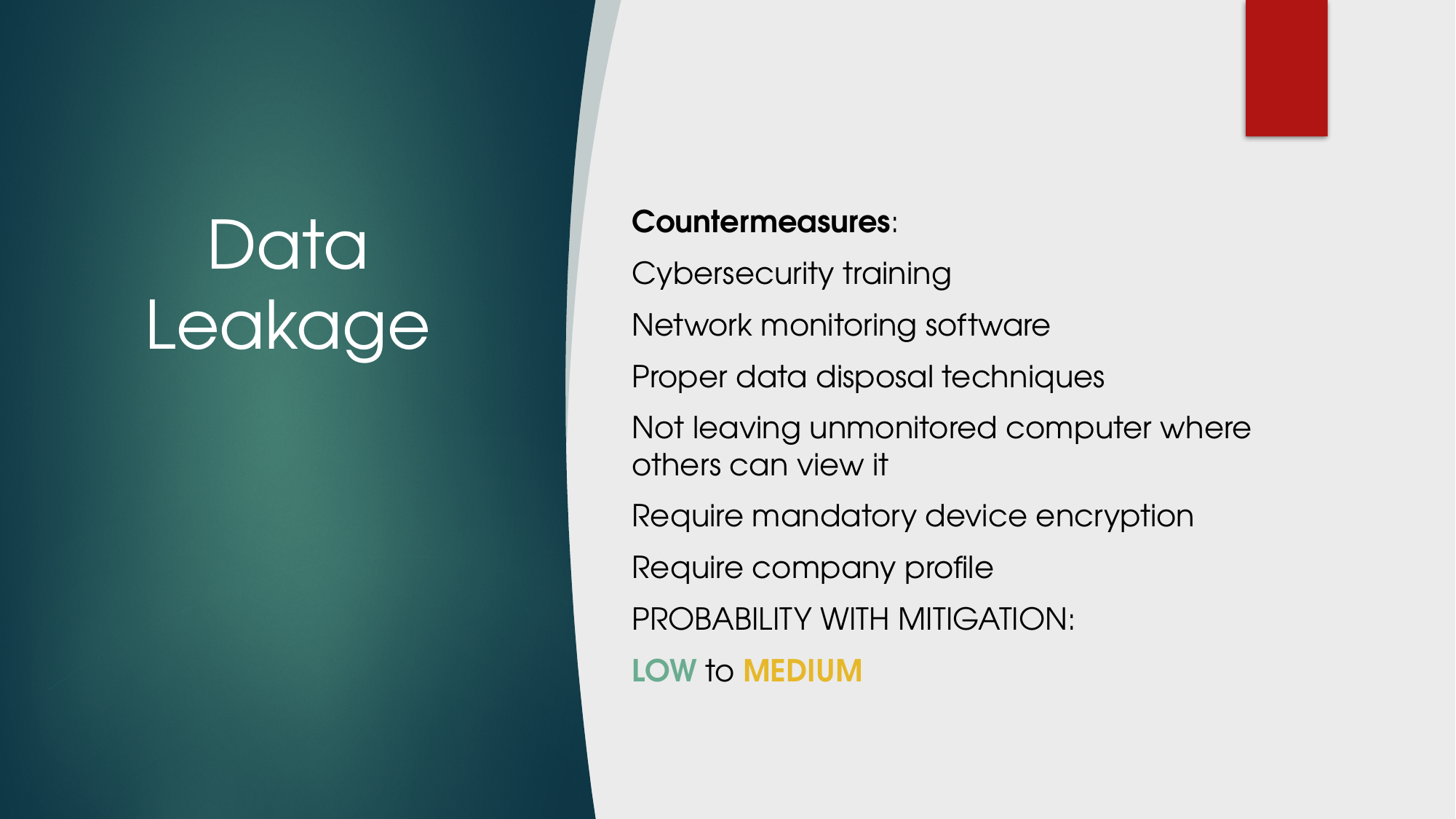

10
Countermeasures:
Cybersecurity training
Network monitoring software
Proper data disposal techniques
Not leaving unmonitored computer where others can view it
Require mandatory device encryption
Require company profile
PROBABILITY WITH MITIGATION:
LOW to MEDIUM

# Data Leakage